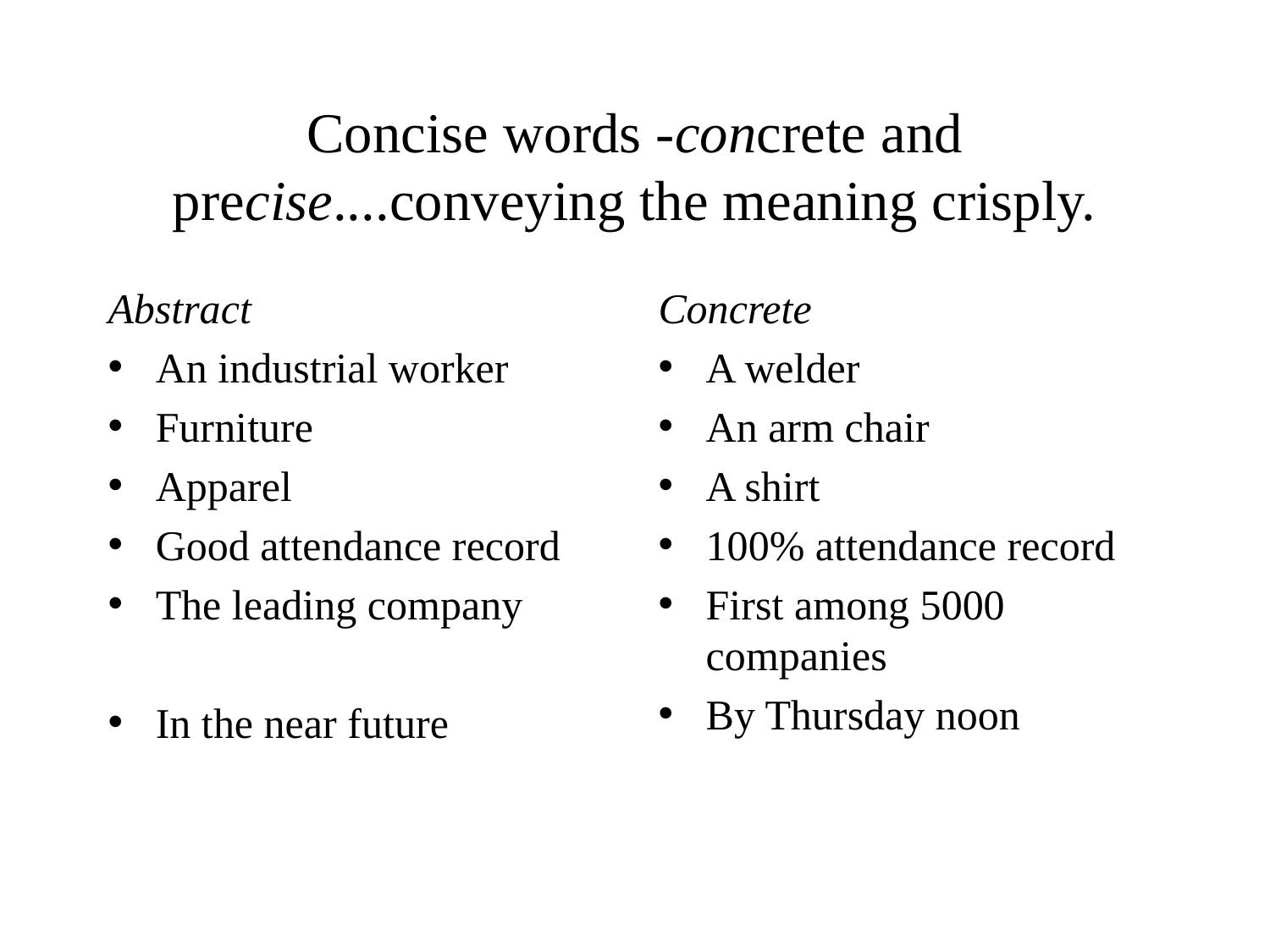

# Concise words -concrete and precise....conveying the meaning crisply.
Abstract
An industrial worker
Furniture
Apparel
Good attendance record
The leading company

In the near future
Concrete
A welder
An arm chair
A shirt
100% attendance record
First among 5000 companies
By Thursday noon